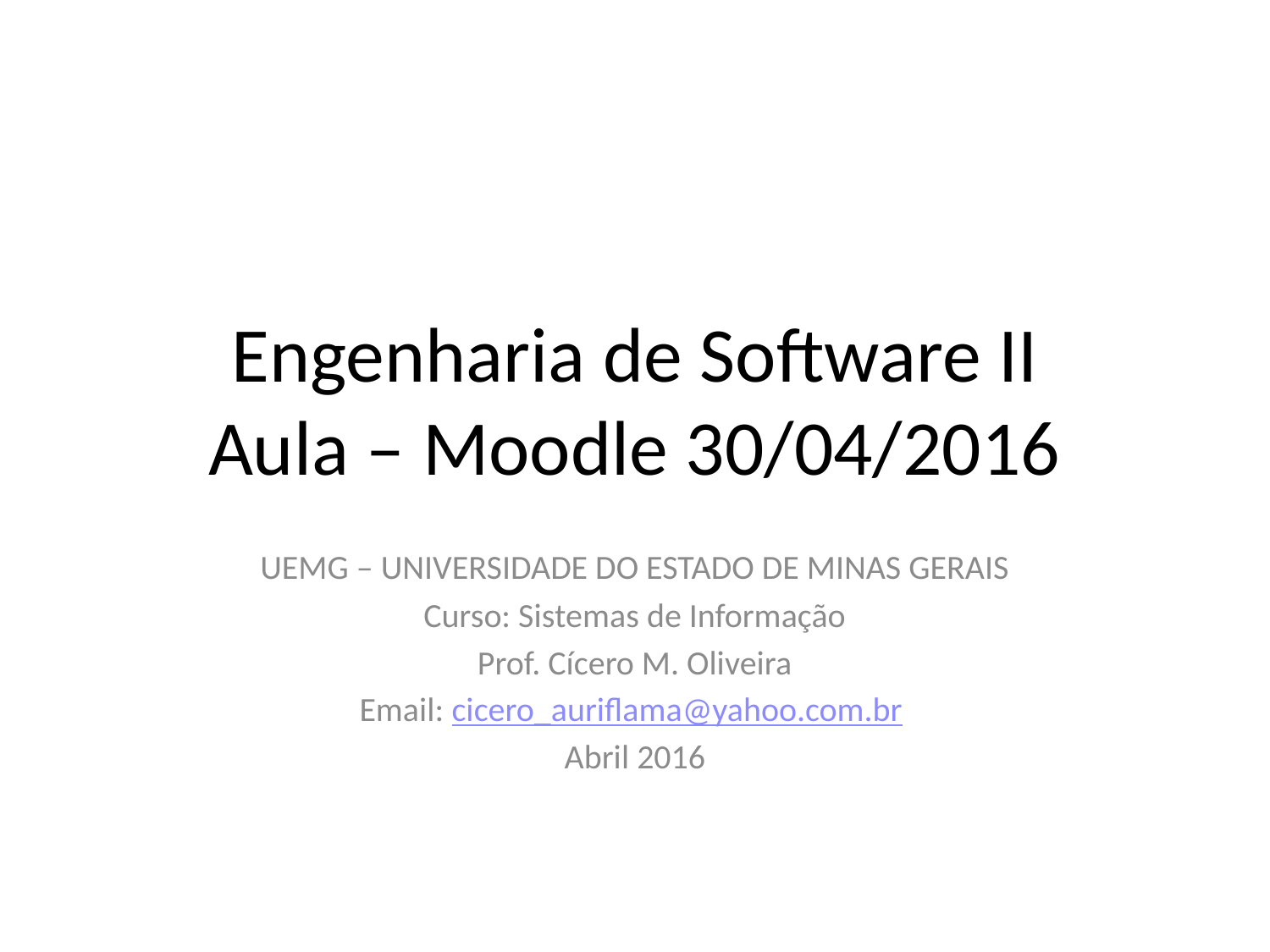

# Engenharia de Software II Aula – Moodle 30/04/2016
UEMG – UNIVERSIDADE DO ESTADO DE MINAS GERAIS
Curso: Sistemas de Informação
Prof. Cícero M. Oliveira
Email: cicero_auriflama@yahoo.com.br
Abril 2016